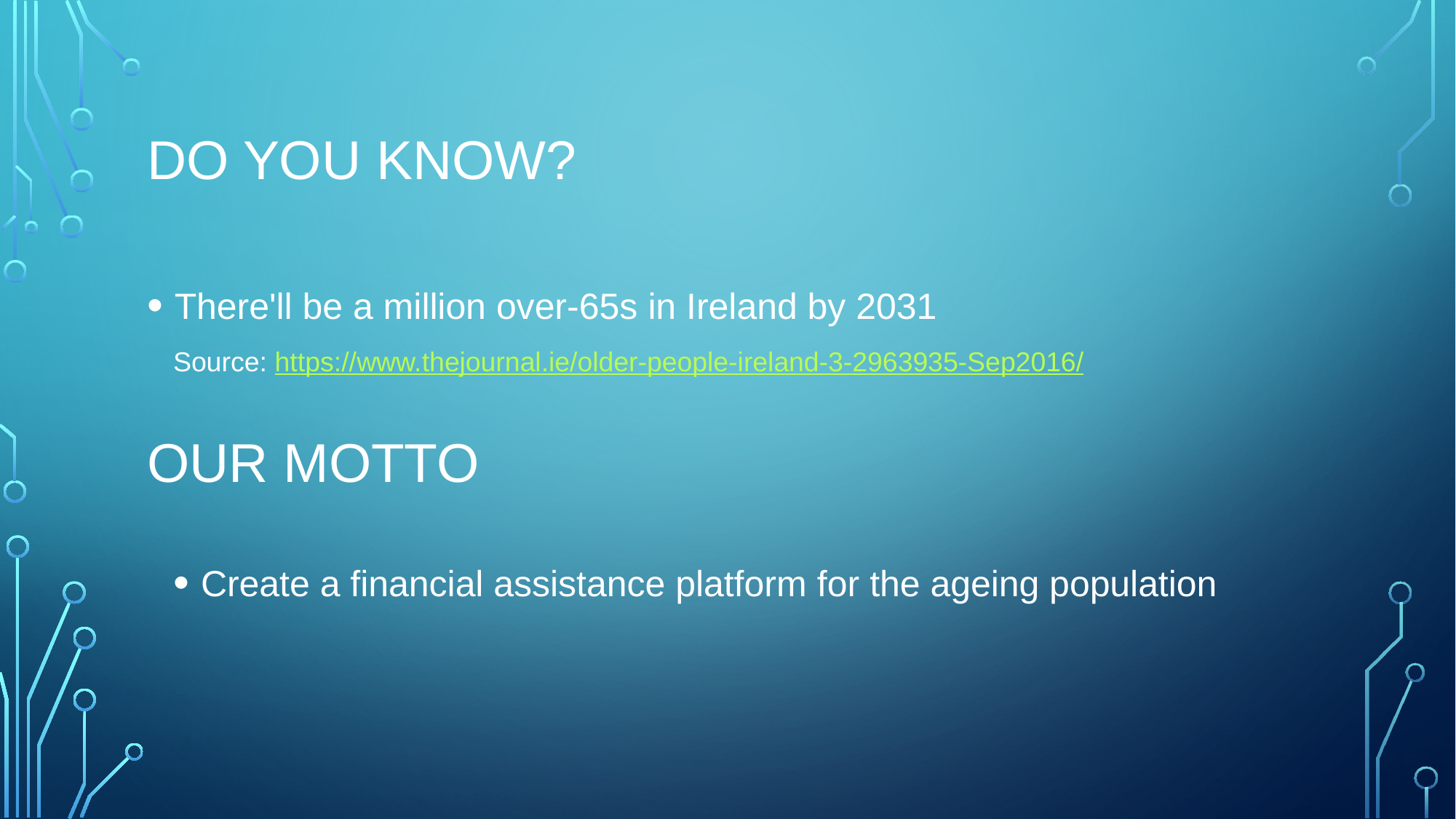

# Do you Know?
There'll be a million over-65s in Ireland by 2031

Source: https://www.thejournal.ie/older-people-ireland-3-2963935-Sep2016/
Our MottO
Create a financial assistance platform for the ageing population